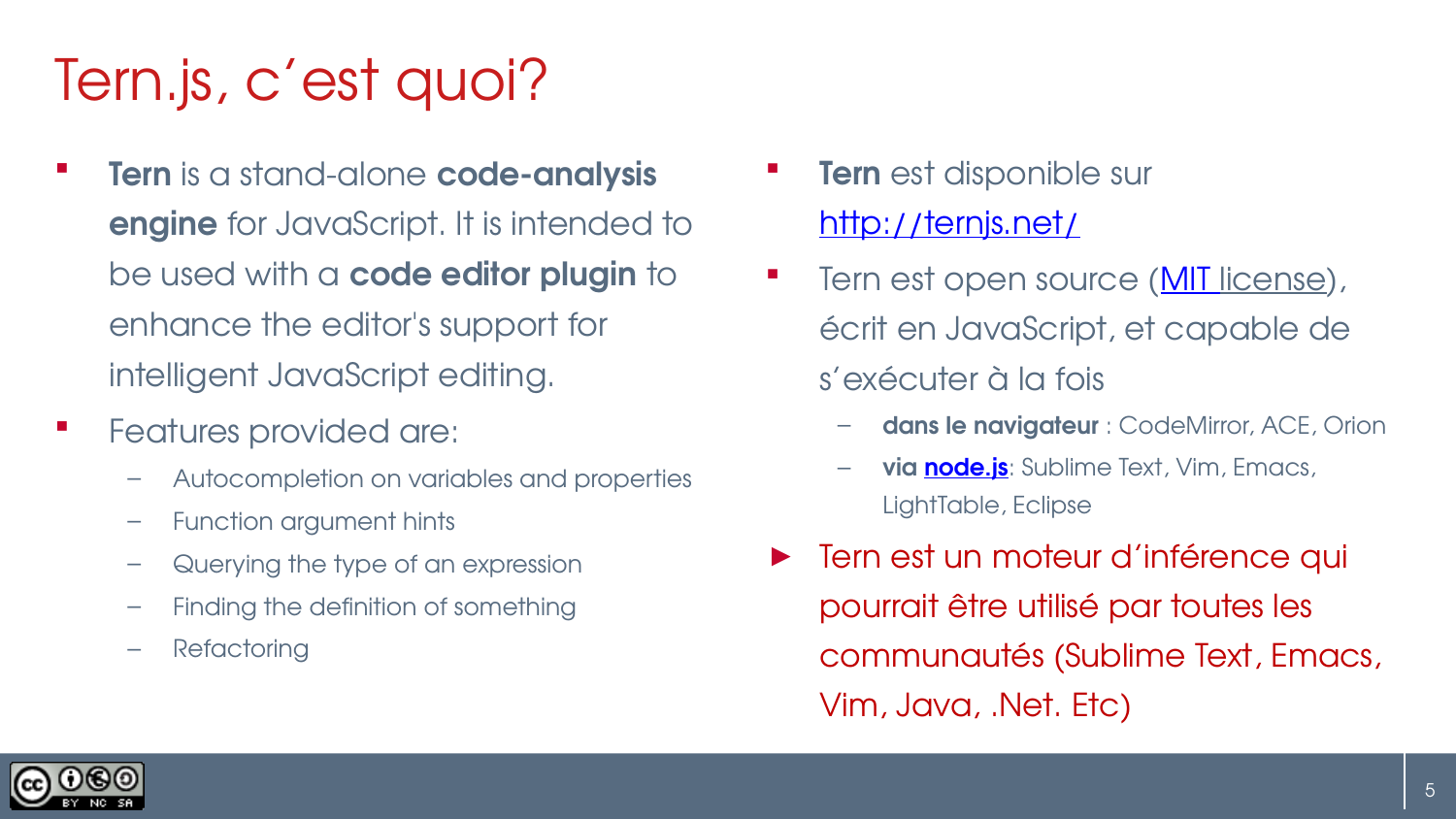

# Tern.js, c’est quoi?
Tern is a stand-alone code-analysis engine for JavaScript. It is intended to be used with a code editor plugin to enhance the editor's support for intelligent JavaScript editing.
Features provided are:
Autocompletion on variables and properties
Function argument hints
Querying the type of an expression
Finding the definition of something
Refactoring

Tern est disponible sur http://ternjs.net/
Tern est open source (MIT license), écrit en JavaScript, et capable de s’exécuter à la fois
dans le navigateur : CodeMirror, ACE, Orion
via node.js: Sublime Text, Vim, Emacs, LightTable, Eclipse
Tern est un moteur d’inférence qui pourrait être utilisé par toutes les communautés (Sublime Text, Emacs, Vim, Java, .Net. Etc)
5